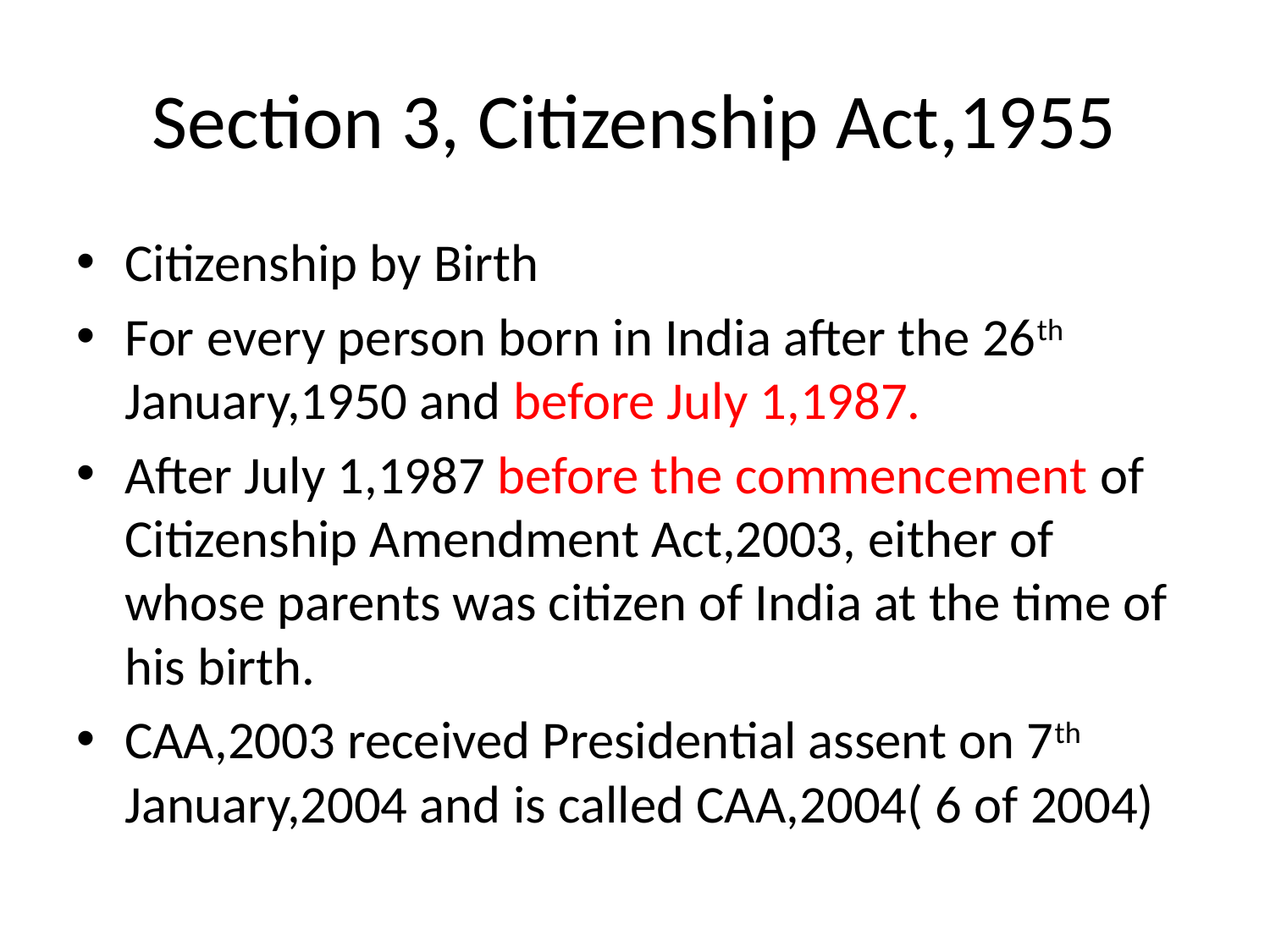

# Section 3, Citizenship Act,1955
Citizenship by Birth
For every person born in India after the 26th January,1950 and before July 1,1987.
After July 1,1987 before the commencement of Citizenship Amendment Act,2003, either of whose parents was citizen of India at the time of his birth.
CAA,2003 received Presidential assent on 7th  January,2004 and is called CAA,2004( 6 of 2004)